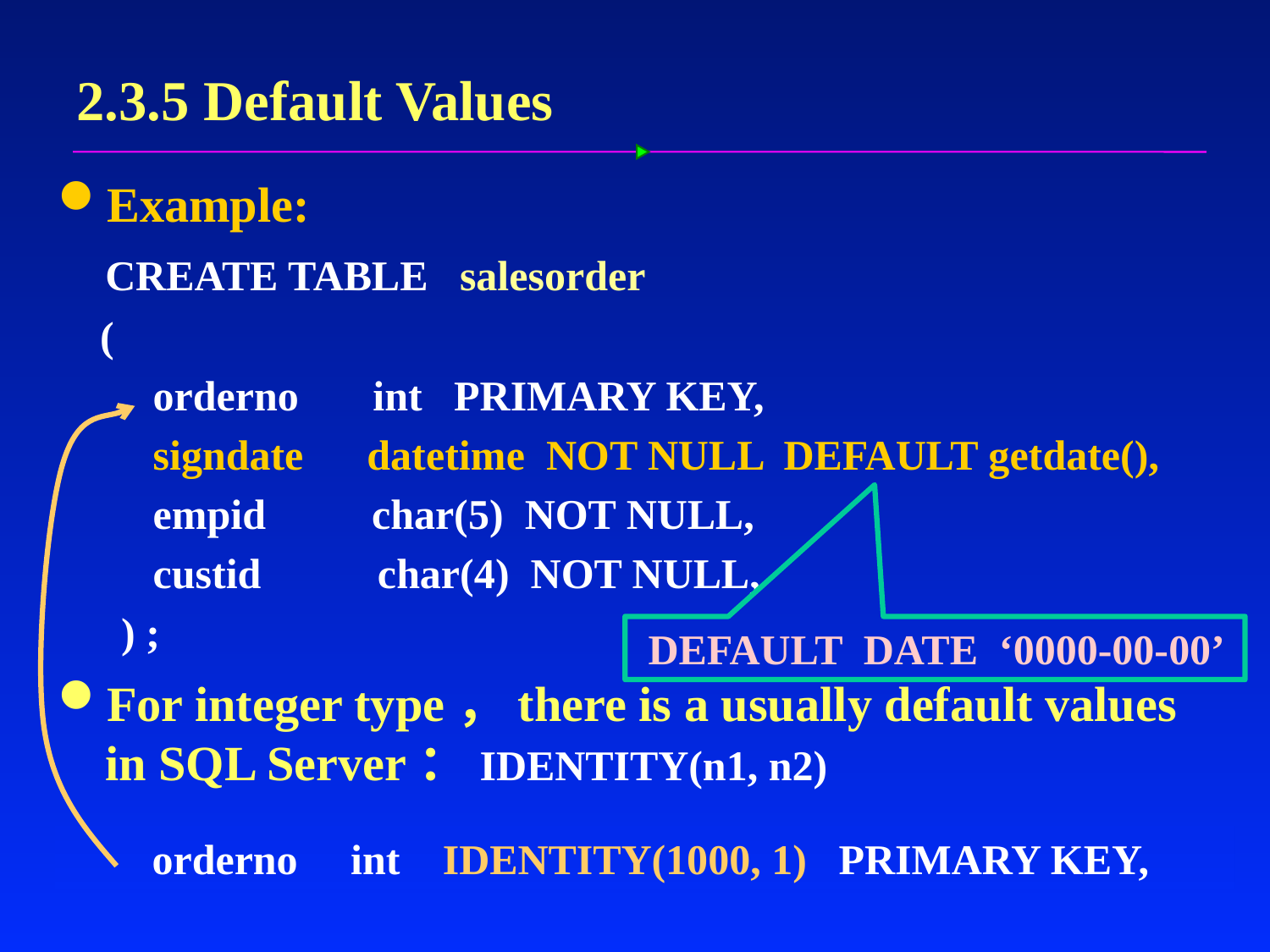

# 2.3.5 Default Values

Example:
	CREATE TABLE   salesorder
    (
   orderno       int   PRIMARY KEY,
   signdate      datetime  NOT NULL  DEFAULT getdate(),
   empid          char(5)  NOT NULL,
   custid           char(4)  NOT NULL,
) ;
For integer type，there is a usually default values in SQL Server：IDENTITY(n1, n2)

 DEFAULT  DATE  ‘0000-00-00’
  orderno     int    IDENTITY(1000, 1)   PRIMARY KEY,